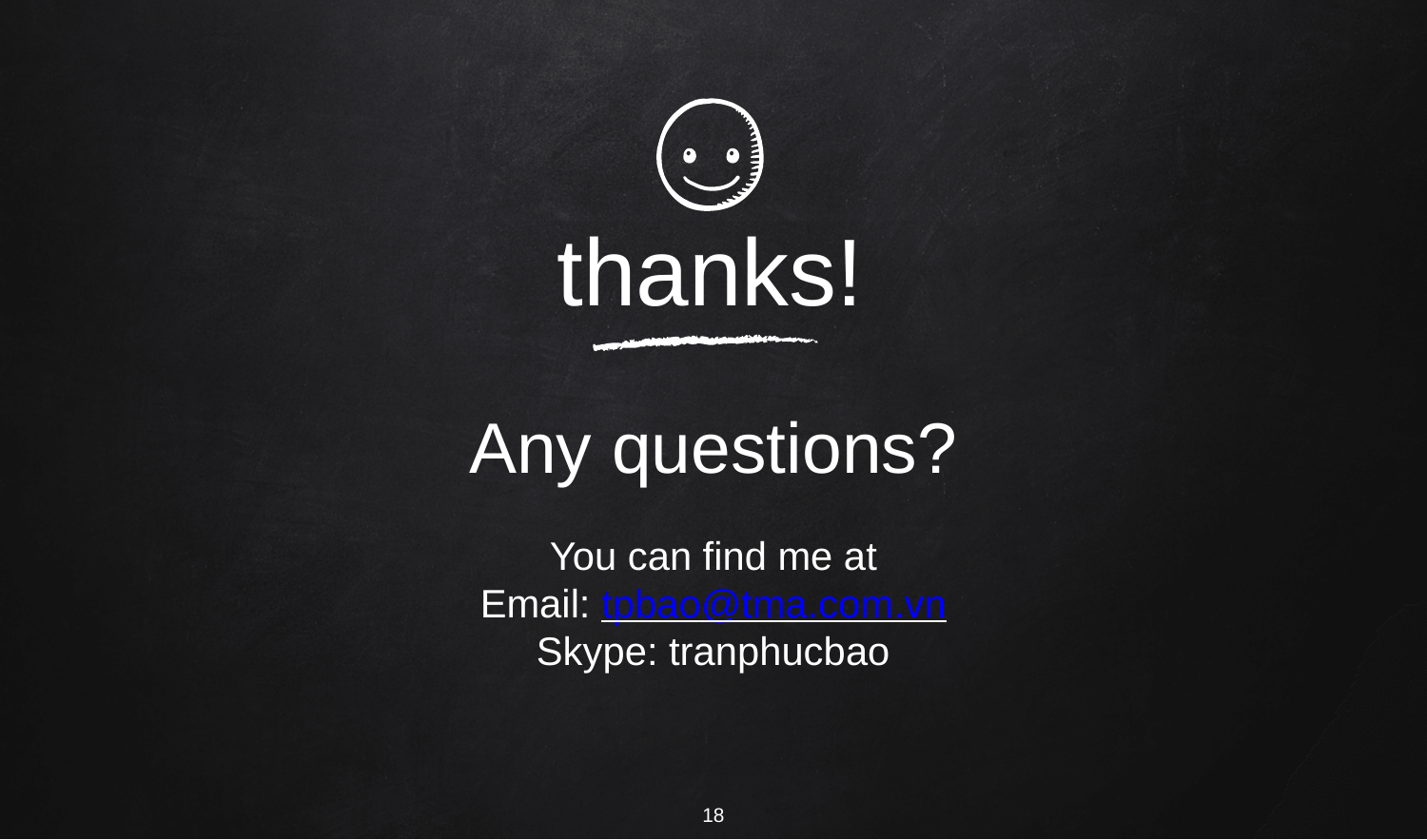

thanks!

Any questions?

You can find me at
Email: tpbao@tma.com.vn
Skype: tranphucbao
18